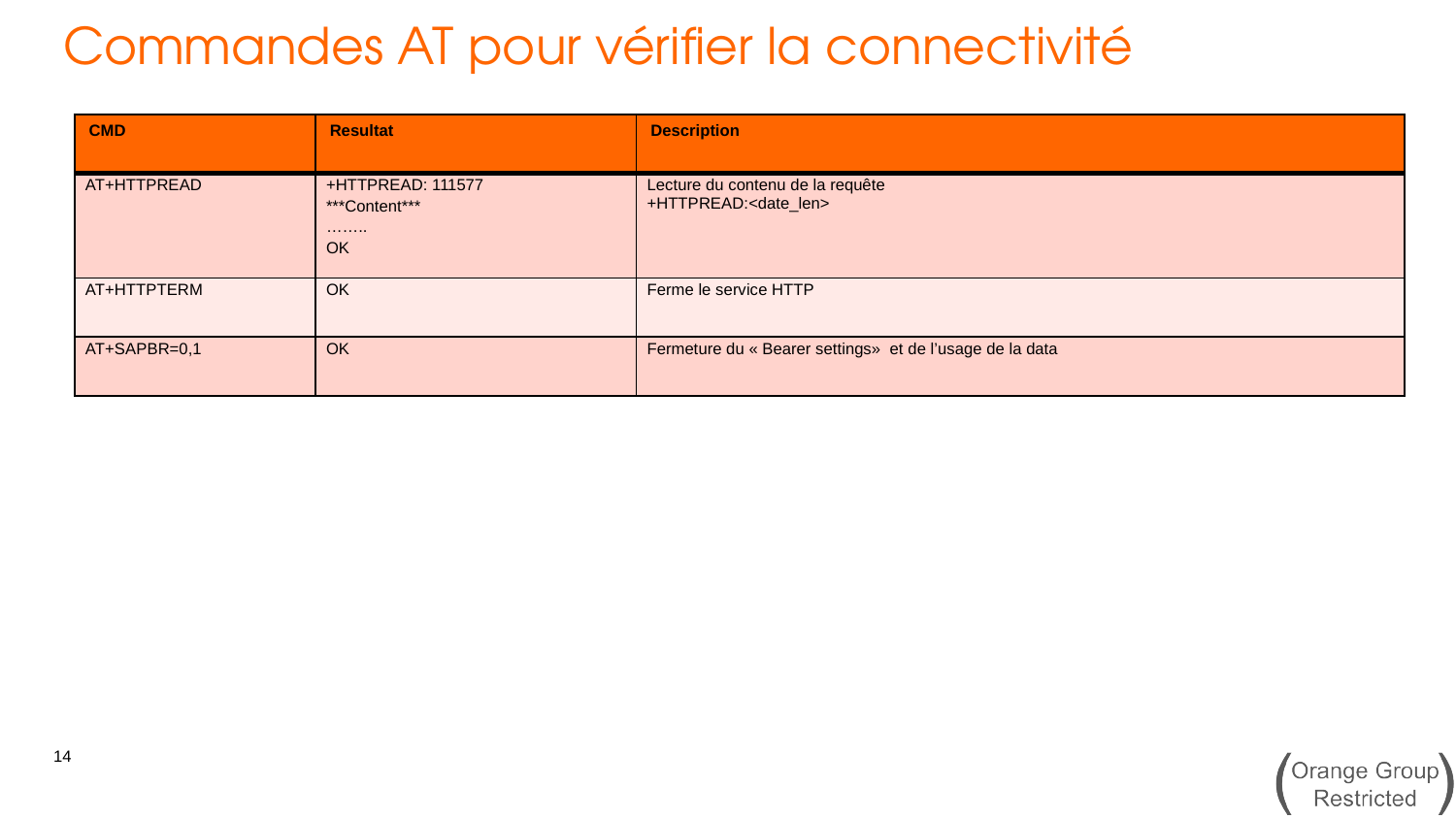

Commandes AT pour vérifier la connectivité
| CMD | Resultat | Description |
| --- | --- | --- |
| AT+HTTPREAD | +HTTPREAD: 111577 \*\*\*Content\*\*\* …….. OK | Lecture du contenu de la requête +HTTPREAD:<date\_len> |
| AT+HTTPTERM | OK | Ferme le service HTTP |
| AT+SAPBR=0,1 | OK | Fermeture du « Bearer settings» et de l’usage de la data |